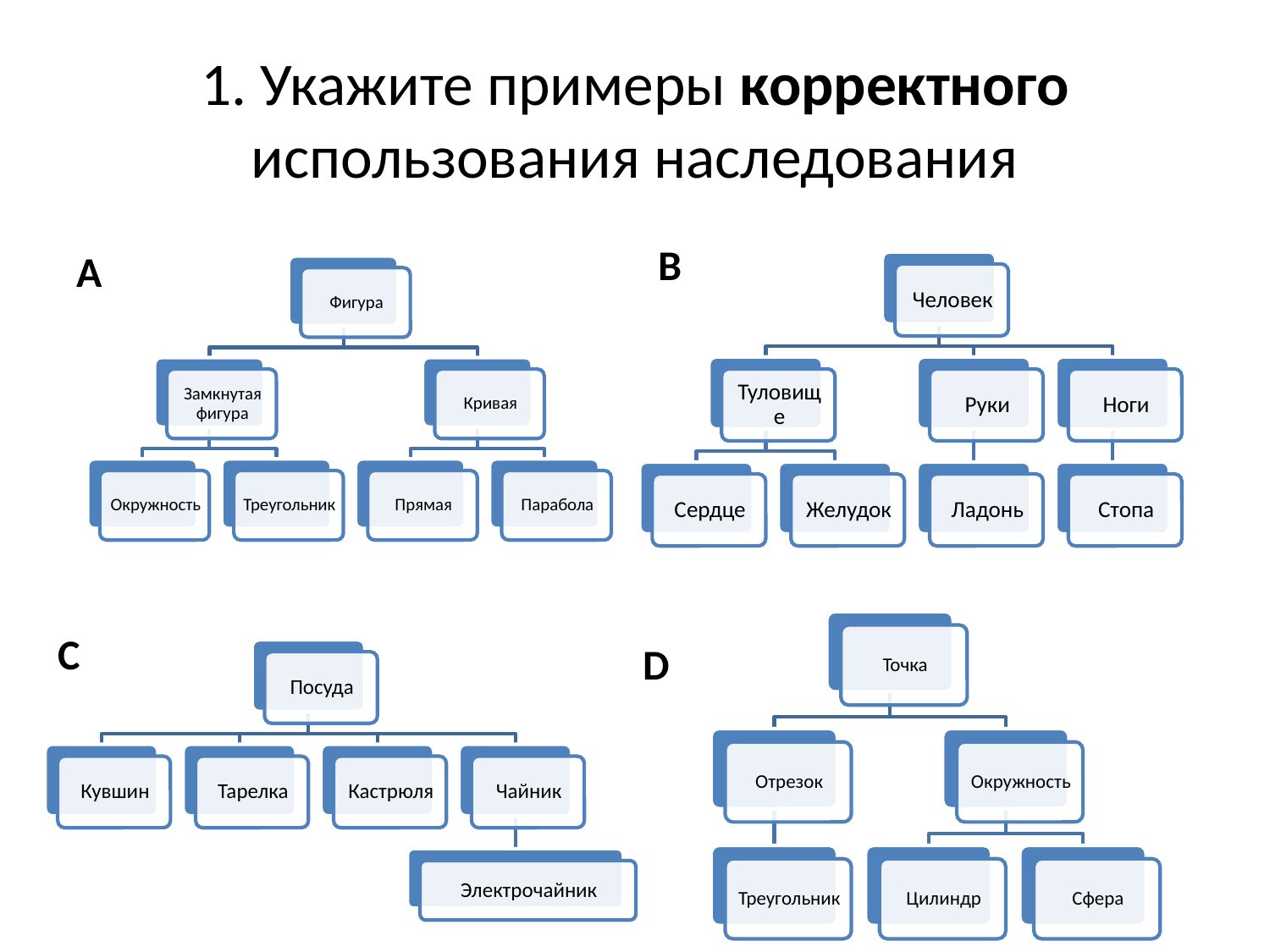

# 1. Укажите примеры корректного использования наследования
B
A
Человек
Туловище
Сердце
Желудок
Руки
Ладонь
Ноги
Стопа
Фигура
Замкнутая фигура
Окружность
Треугольник
Кривая
Прямая
Парабола
С
D
Посуда
Кувшин
Тарелка
Кастрюля
Чайник
Электрочайник
Точка
Отрезок
Треугольник
Окружность
Цилиндр
Сфера